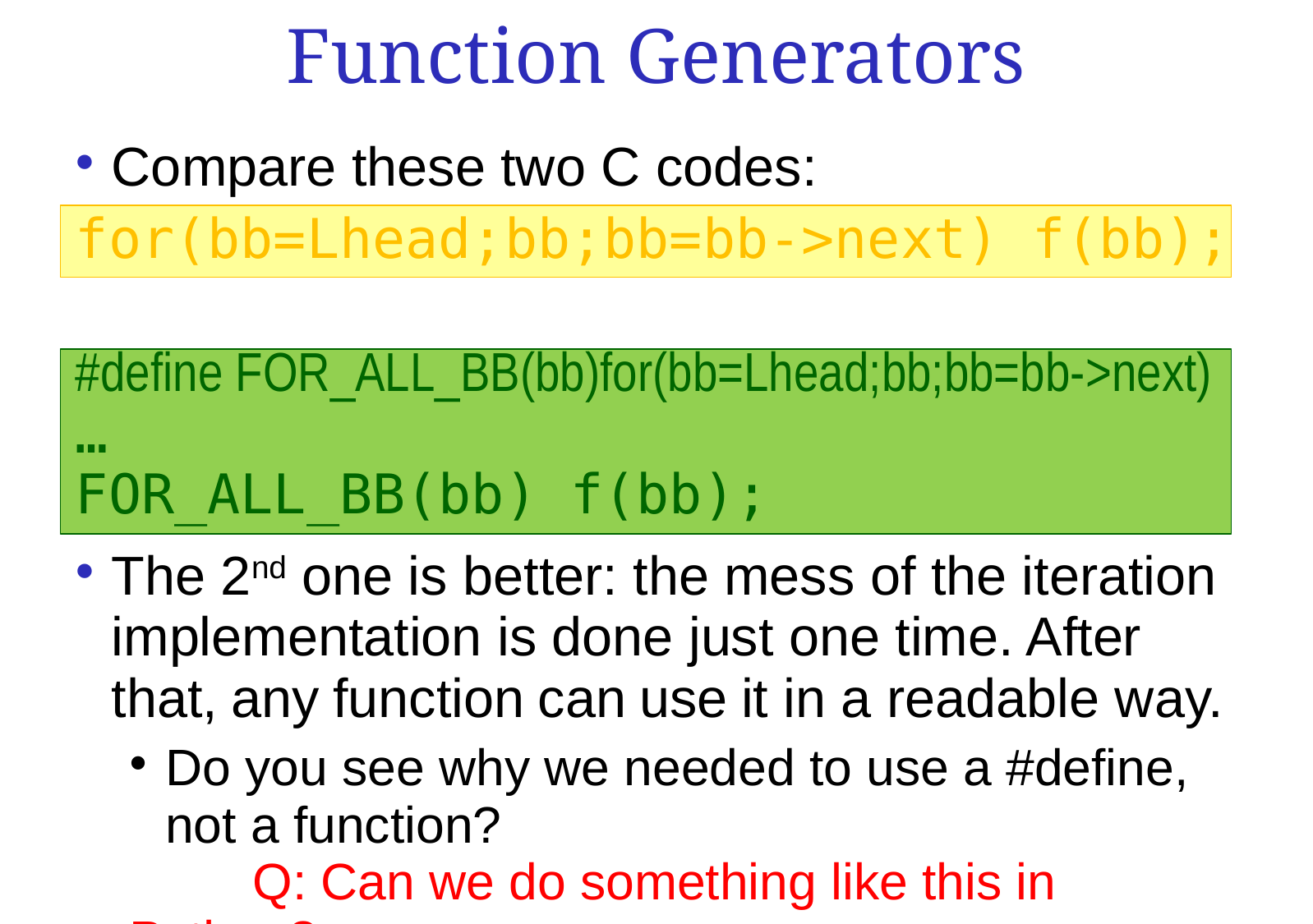

# Function Generators
Compare these two C codes:
for(bb=Lhead;bb;bb=bb->next) f(bb);

#define FOR_ALL_BB(bb)for(bb=Lhead;bb;bb=bb->next)
…
FOR_ALL_BB(bb) f(bb);
The 2nd one is better: the mess of the iteration implementation is done just one time. After that, any function can use it in a readable way.
Do you see why we needed to use a #define, not a function?
	Q: Can we do something like this in Python?